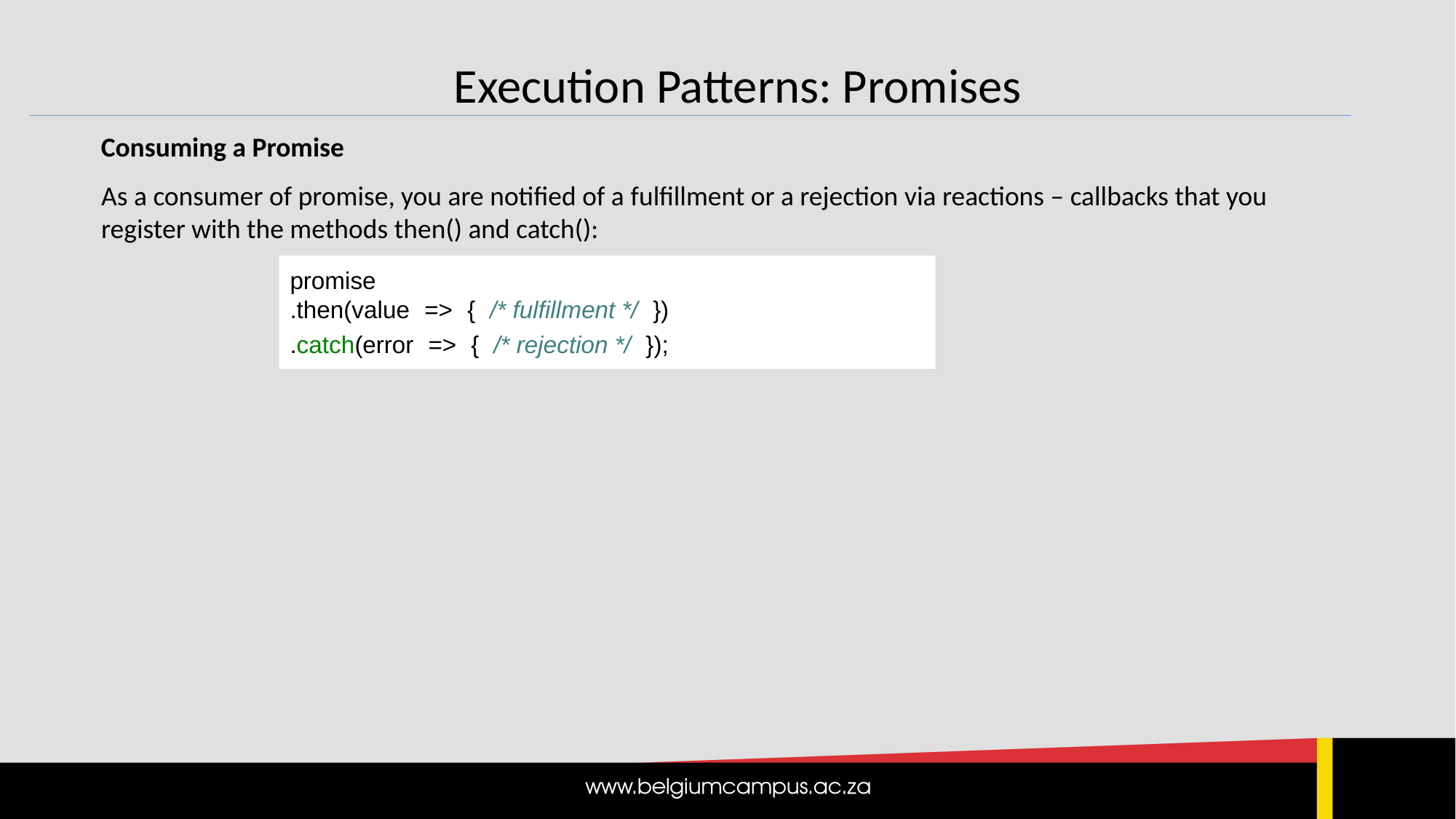

Execution Patterns: Promises
Consuming a Promise
As a consumer of promise, you are notified of a fulfillment or a rejection via reactions – callbacks that you register with the methods then() and catch():
promise
.then(value => { /* fulfillment */ })
.catch(error => { /* rejection */ });